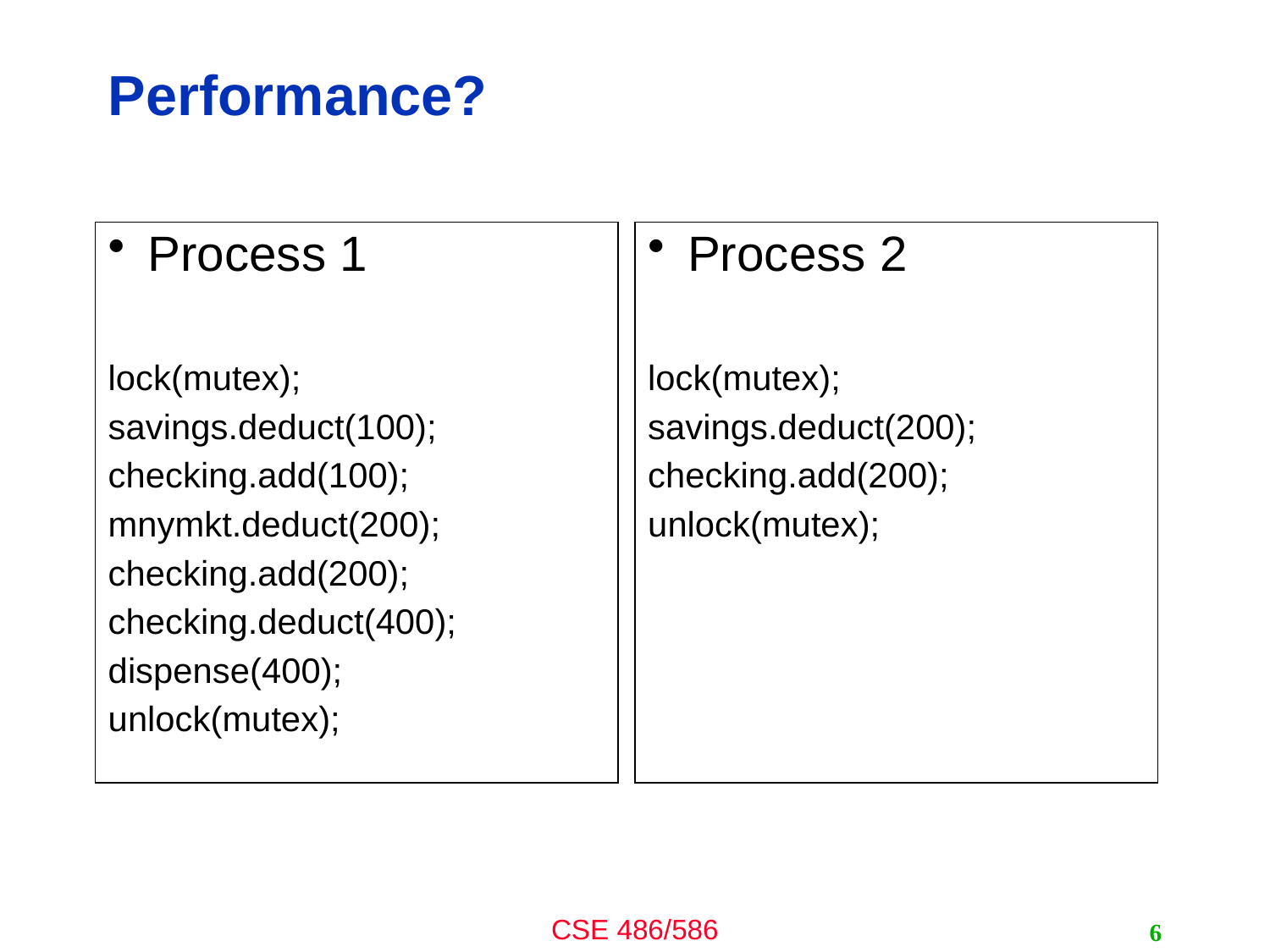

# Performance?
Process 1

lock(mutex);
savings.deduct(100);
checking.add(100);
mnymkt.deduct(200);
checking.add(200);
checking.deduct(400);
dispense(400);
unlock(mutex);
Process 2

lock(mutex);
savings.deduct(200);
checking.add(200);
unlock(mutex);
6